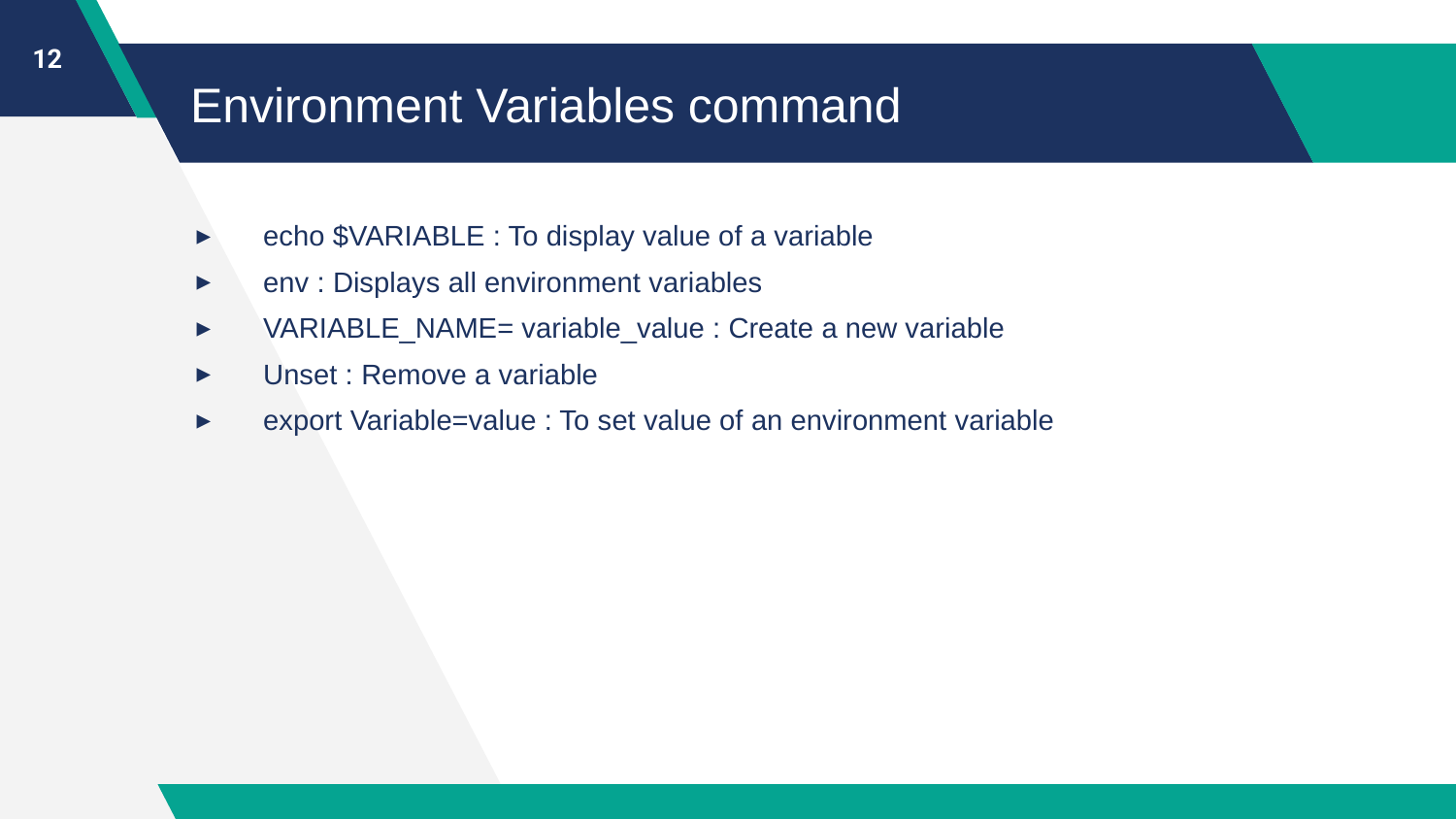

12
# Environment Variables command
echo $VARIABLE : To display value of a variable
env : Displays all environment variables
VARIABLE_NAME= variable_value : Create a new variable
Unset : Remove a variable
export Variable=value : To set value of an environment variable